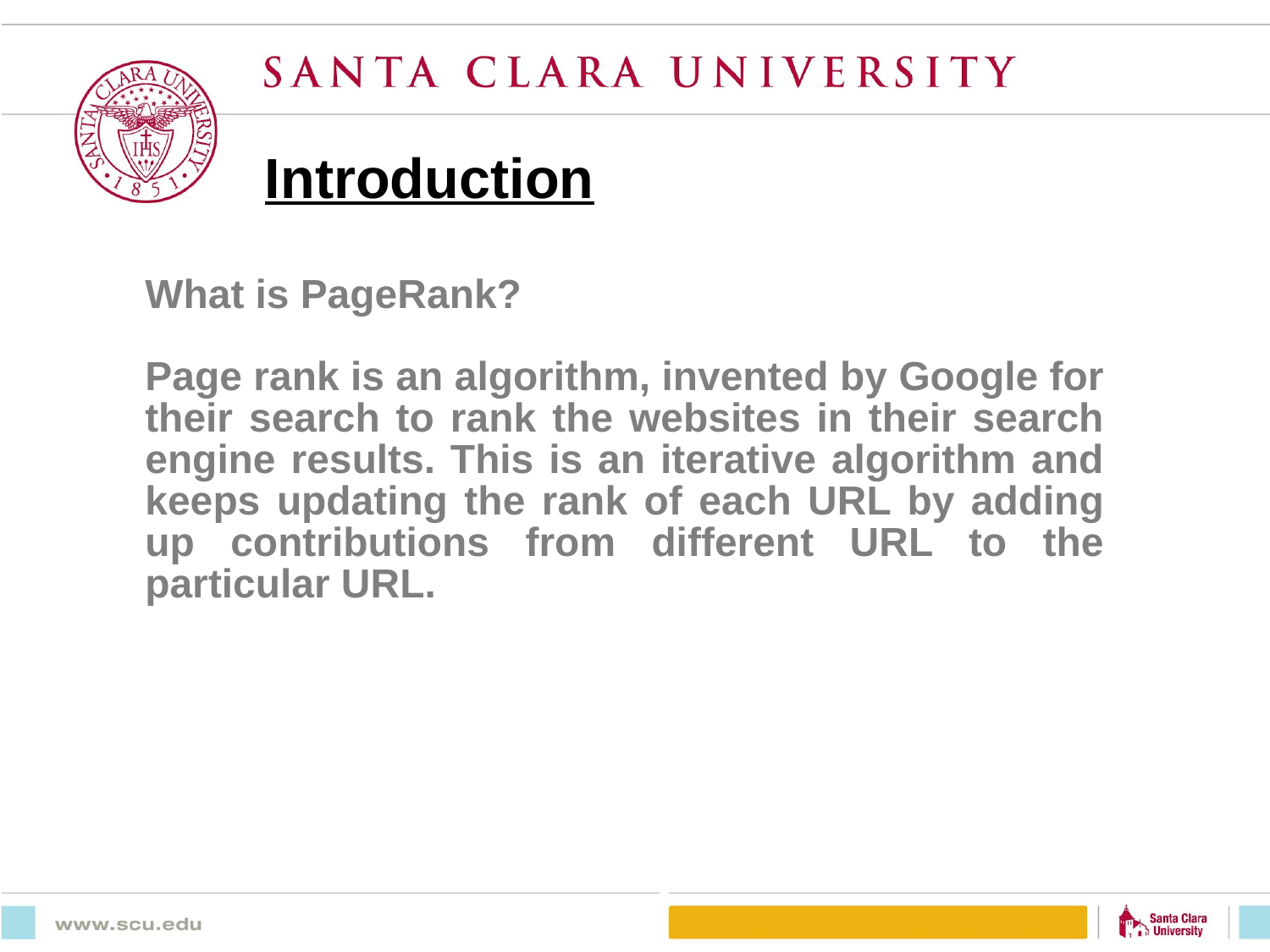

# Introduction
What is PageRank?

Page rank is an algorithm, invented by Google for their search to rank the websites in their search engine results. This is an iterative algorithm and keeps updating the rank of each URL by adding up contributions from different URL to the particular URL.